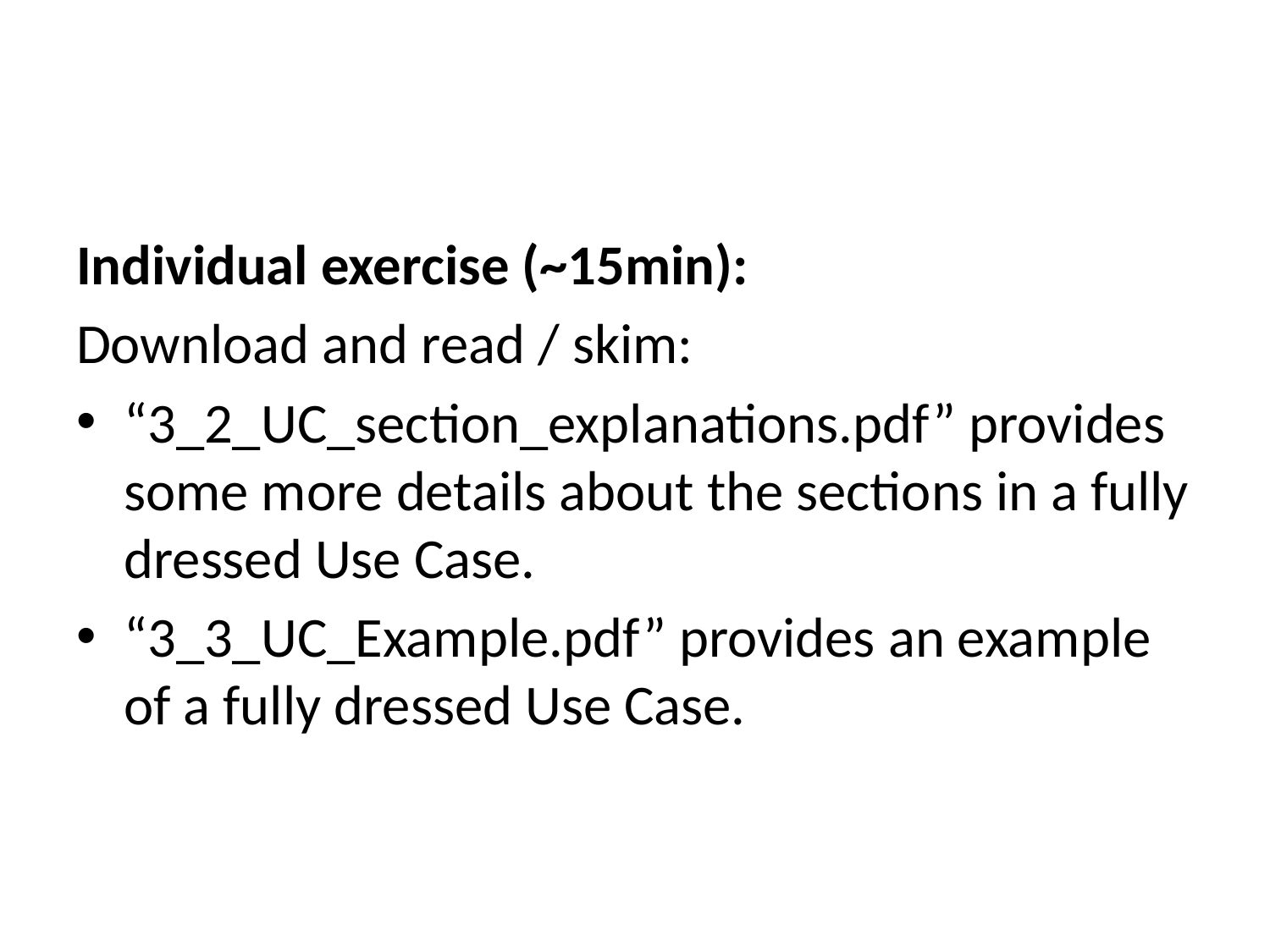

#
Individual exercise (~15min):
Download and read / skim:
“3_2_UC_section_explanations.pdf” provides some more details about the sections in a fully dressed Use Case.
“3_3_UC_Example.pdf” provides an example of a fully dressed Use Case.